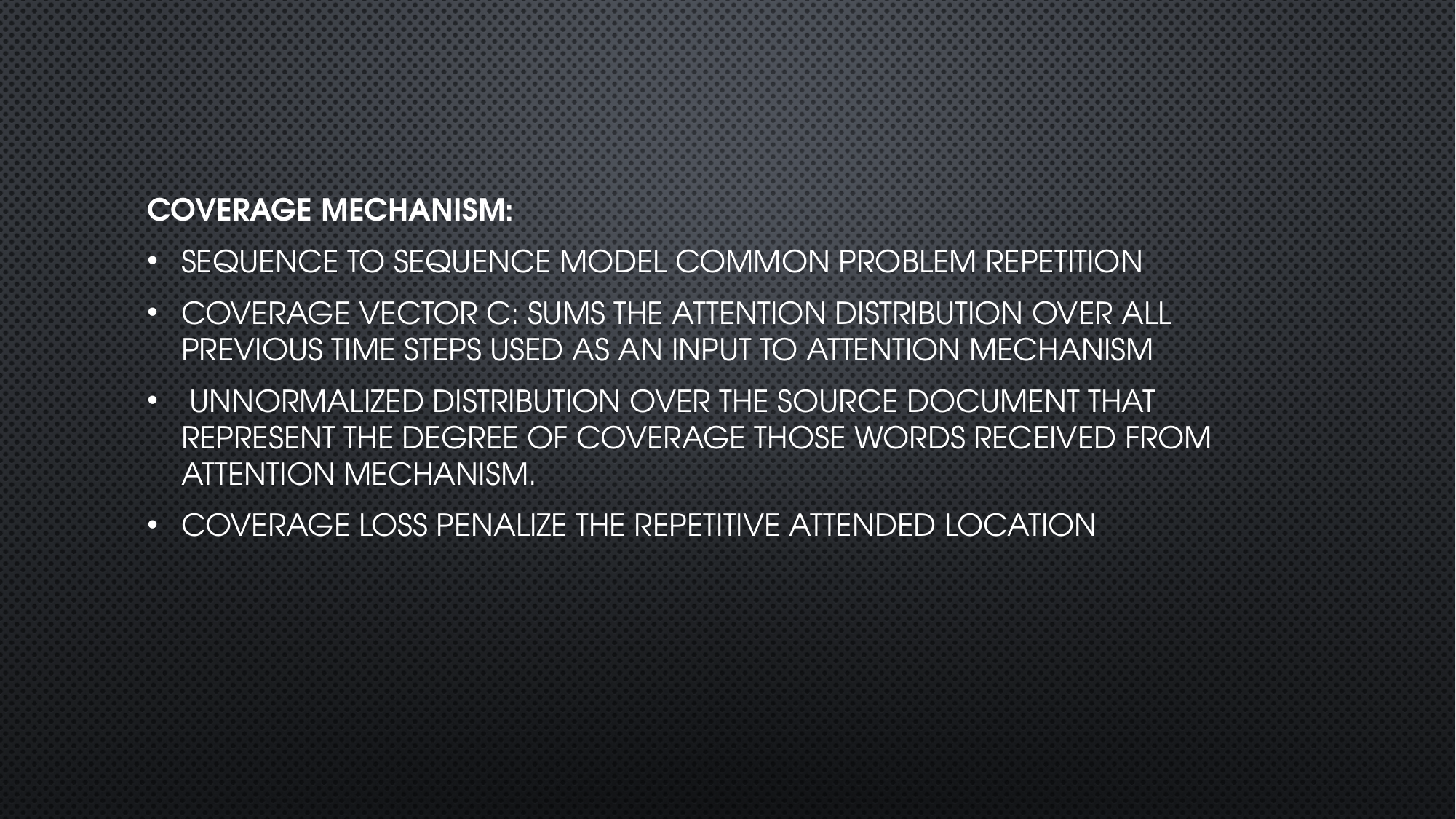

Coverage mechanism:
Sequence to sequence model common problem repetition
Coverage vector c: sums the attention distribution over all previous time steps used as an input to attention mechanism
 unnormalized distribution over the source document that represent the degree of coverage those words received from attention mechanism.
Coverage loss penalize the repetitive attended location